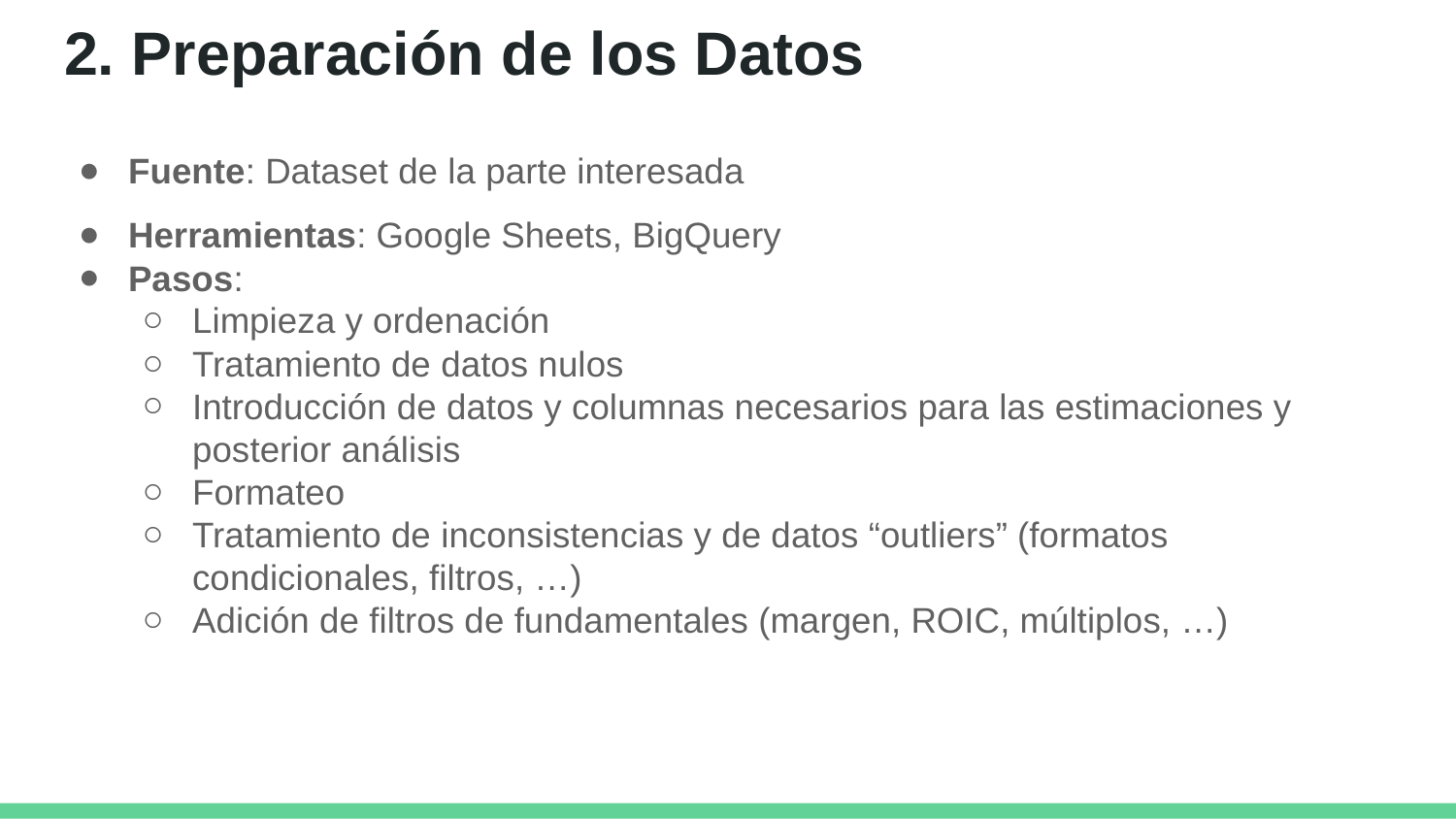

# 2. Preparación de los Datos
Fuente: Dataset de la parte interesada
Herramientas: Google Sheets, BigQuery
Pasos:
Limpieza y ordenación
Tratamiento de datos nulos
Introducción de datos y columnas necesarios para las estimaciones y posterior análisis
Formateo
Tratamiento de inconsistencias y de datos “outliers” (formatos condicionales, filtros, …)
Adición de filtros de fundamentales (margen, ROIC, múltiplos, …)